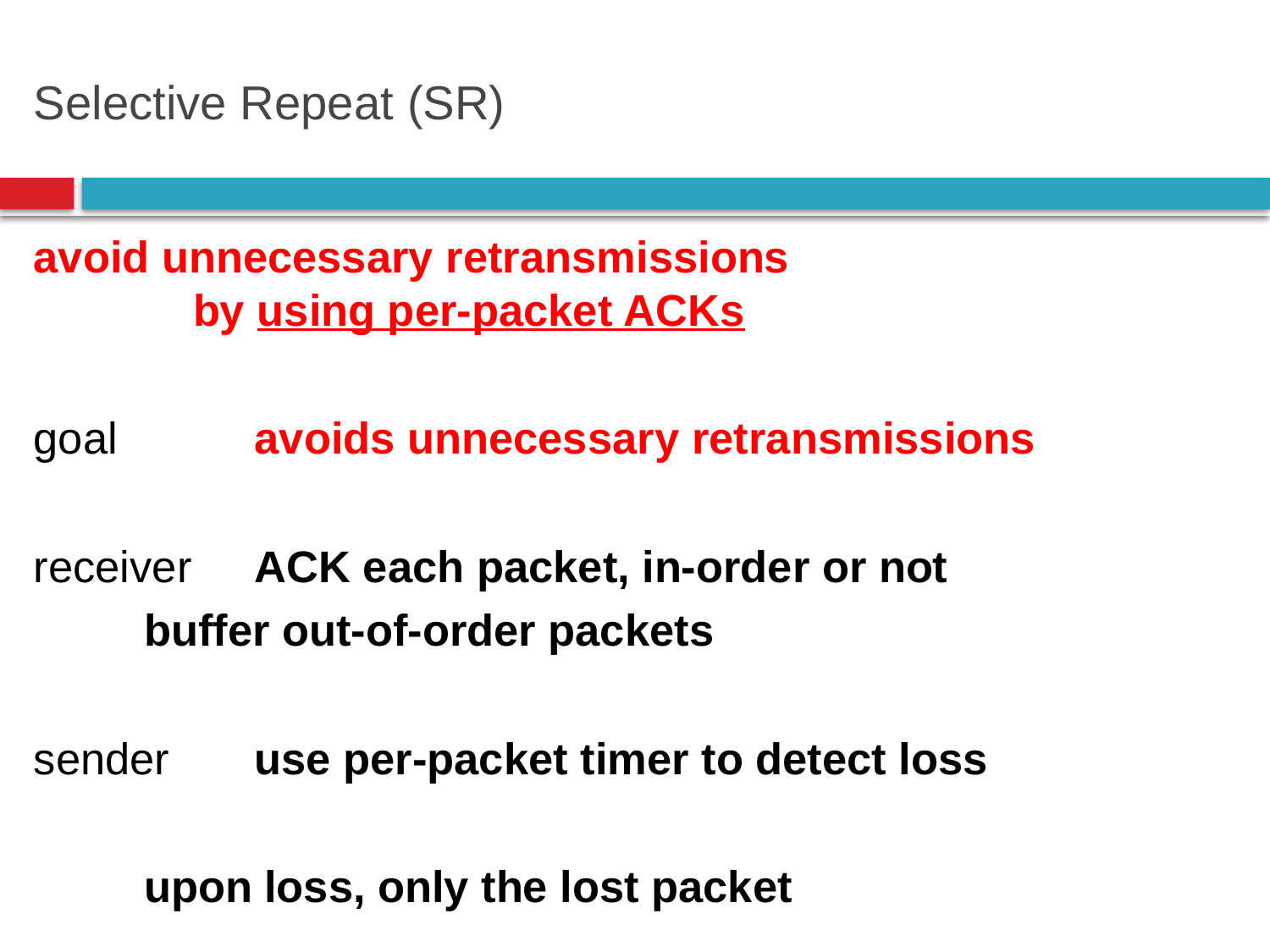

# Selective Repeat (SR)
avoid unnecessary retransmissions
					    by using per-packet ACKs

goal	 		avoids unnecessary retransmissions

receiver		ACK each packet, in-order or not
			buffer out-of-order packets

sender			use per-packet timer to detect loss

			upon loss, only the lost packet